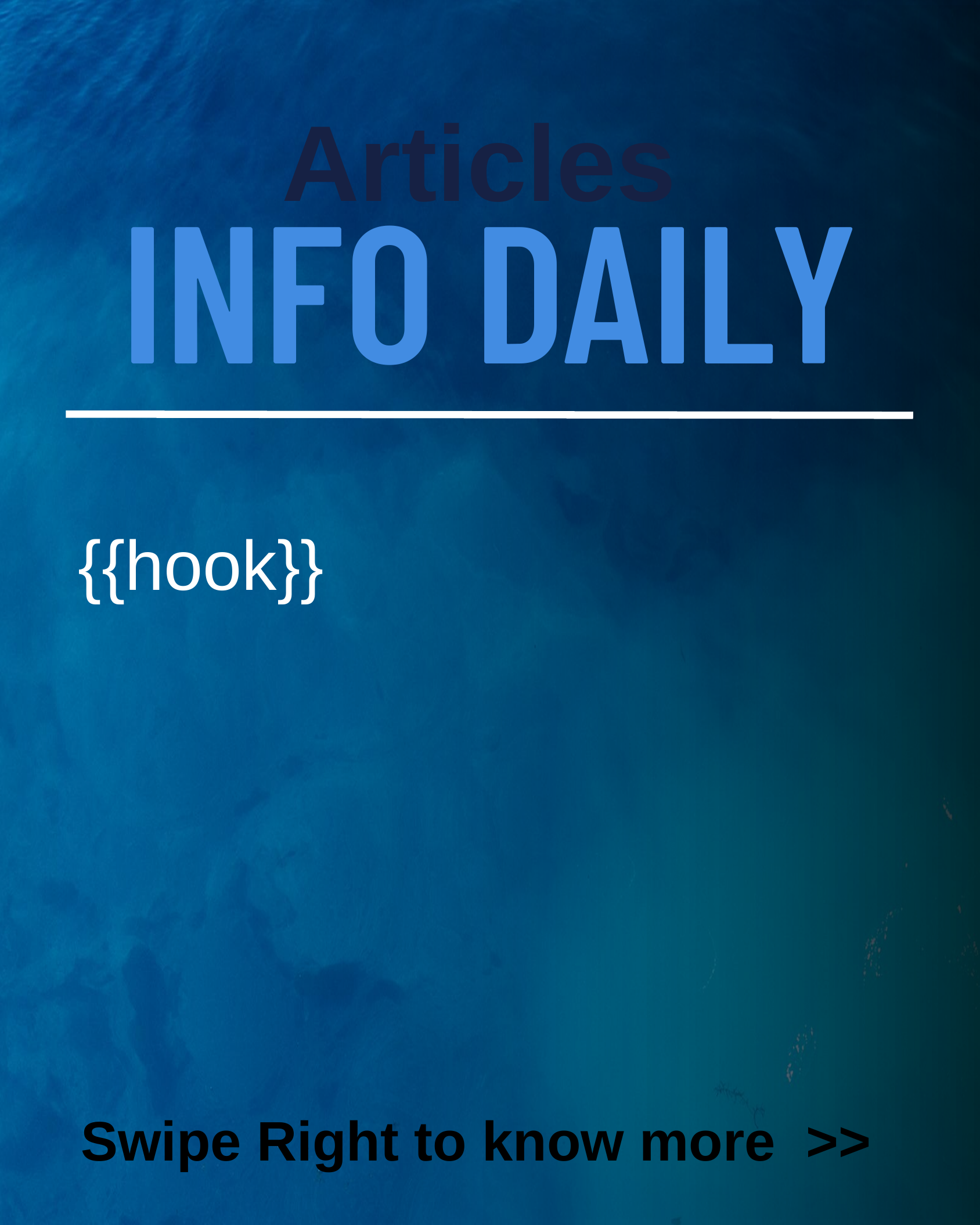

Articles
INFO DAILY
World
NEWS DAILY

{{ hook }}
{{hook}}
 Swipe Right to know more  >>
 Swipe Right to know more  >>